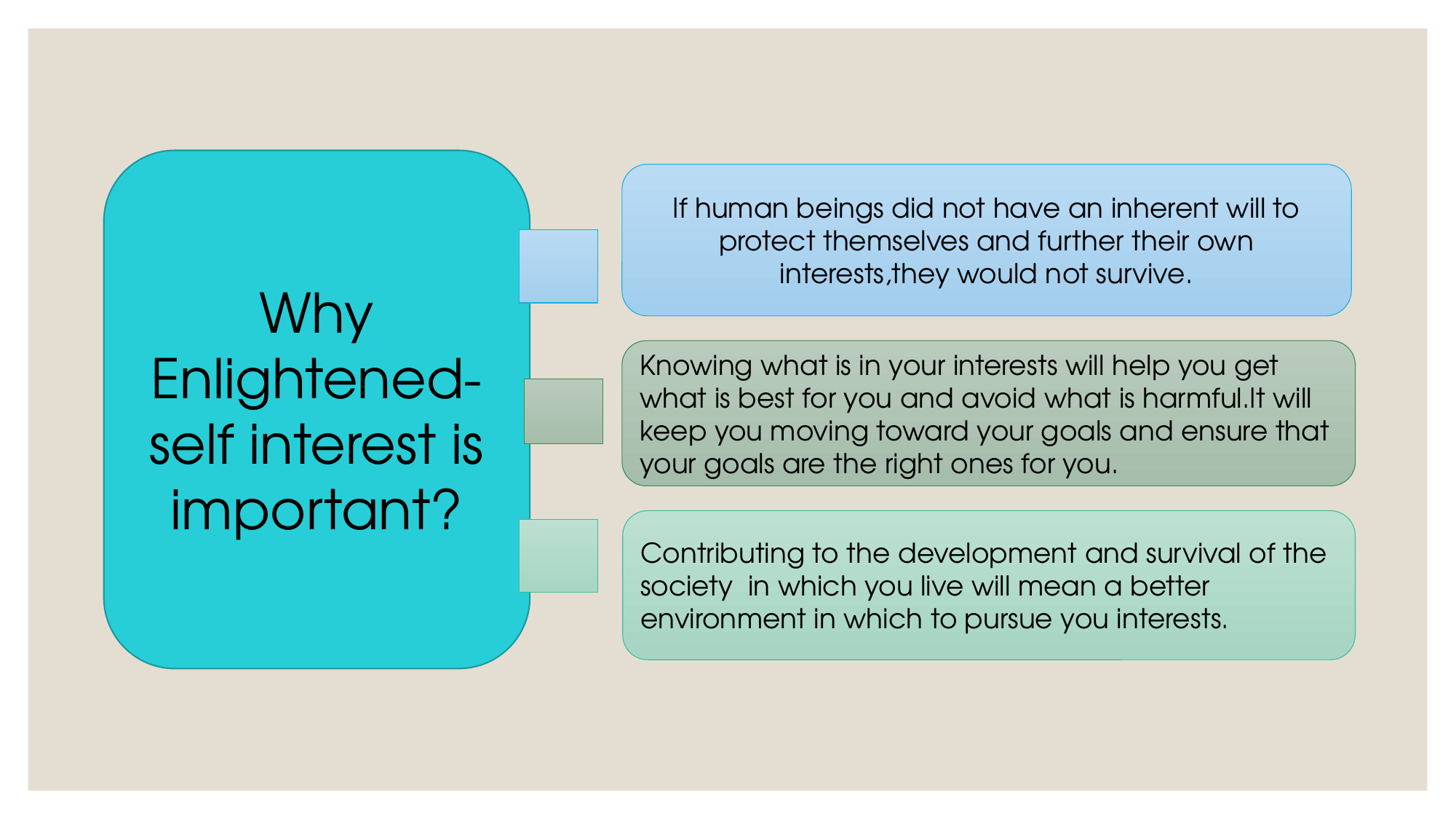

Why Enlightened-self interest is important?
If human beings did not have an inherent will to protect themselves and further their own interests,they would not survive.

Knowing what is in your interests will help you get what is best for you and avoid what is harmful.It will keep you moving toward your goals and ensure that your goals are the right ones for you.

Contributing to the development and survival of the society  in which you live will mean a better environment in which to pursue you interests.